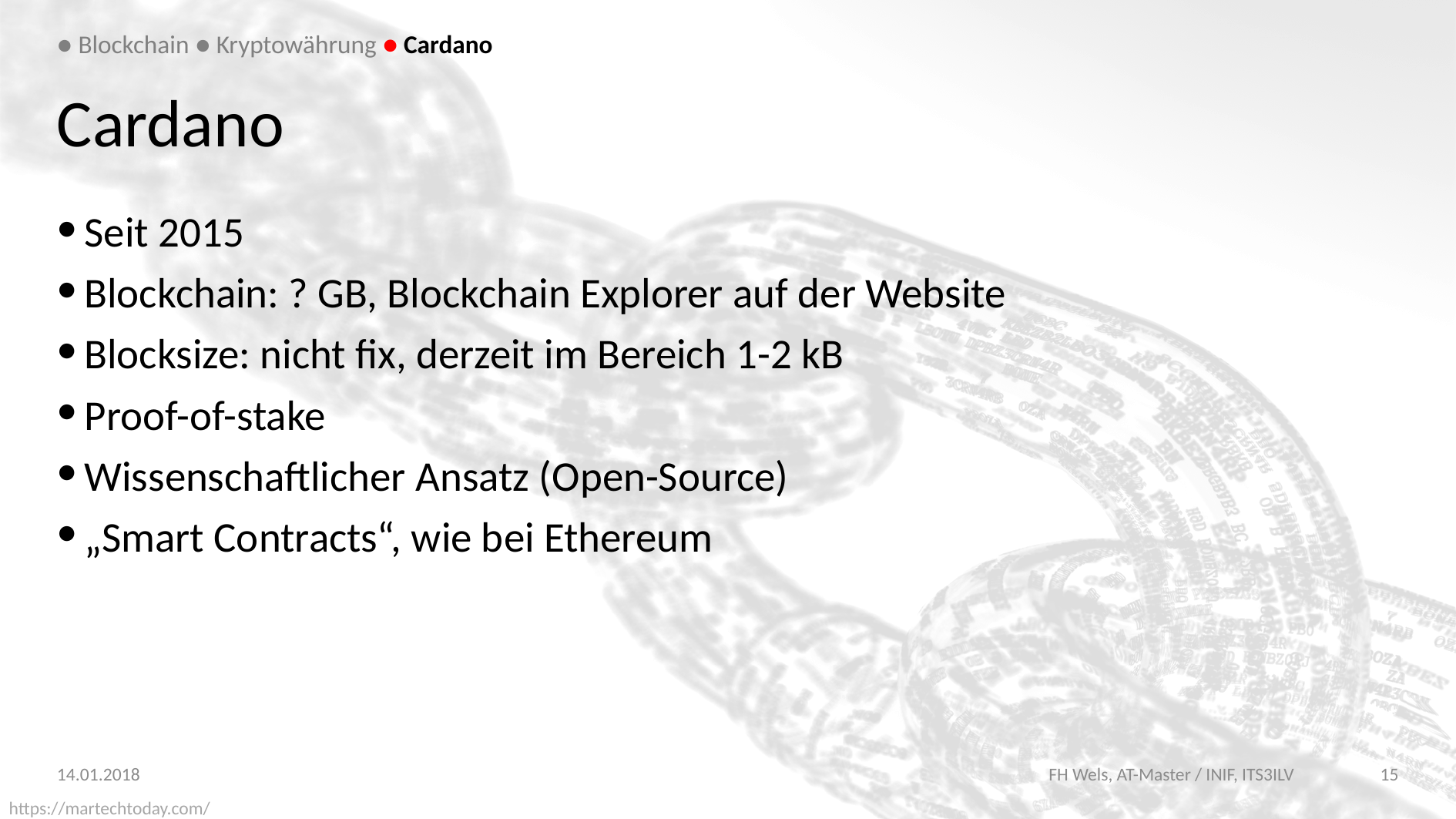

● Blockchain ● Kryptowährung ● Cardano
# Cardano
Seit 2015
Blockchain: ? GB, Blockchain Explorer auf der Website
Blocksize: nicht fix, derzeit im Bereich 1-2 kB
Proof-of-stake
Wissenschaftlicher Ansatz (Open-Source)
„Smart Contracts“, wie bei Ethereum
14.01.2018
FH Wels, AT-Master / INIF, ITS3ILV
15